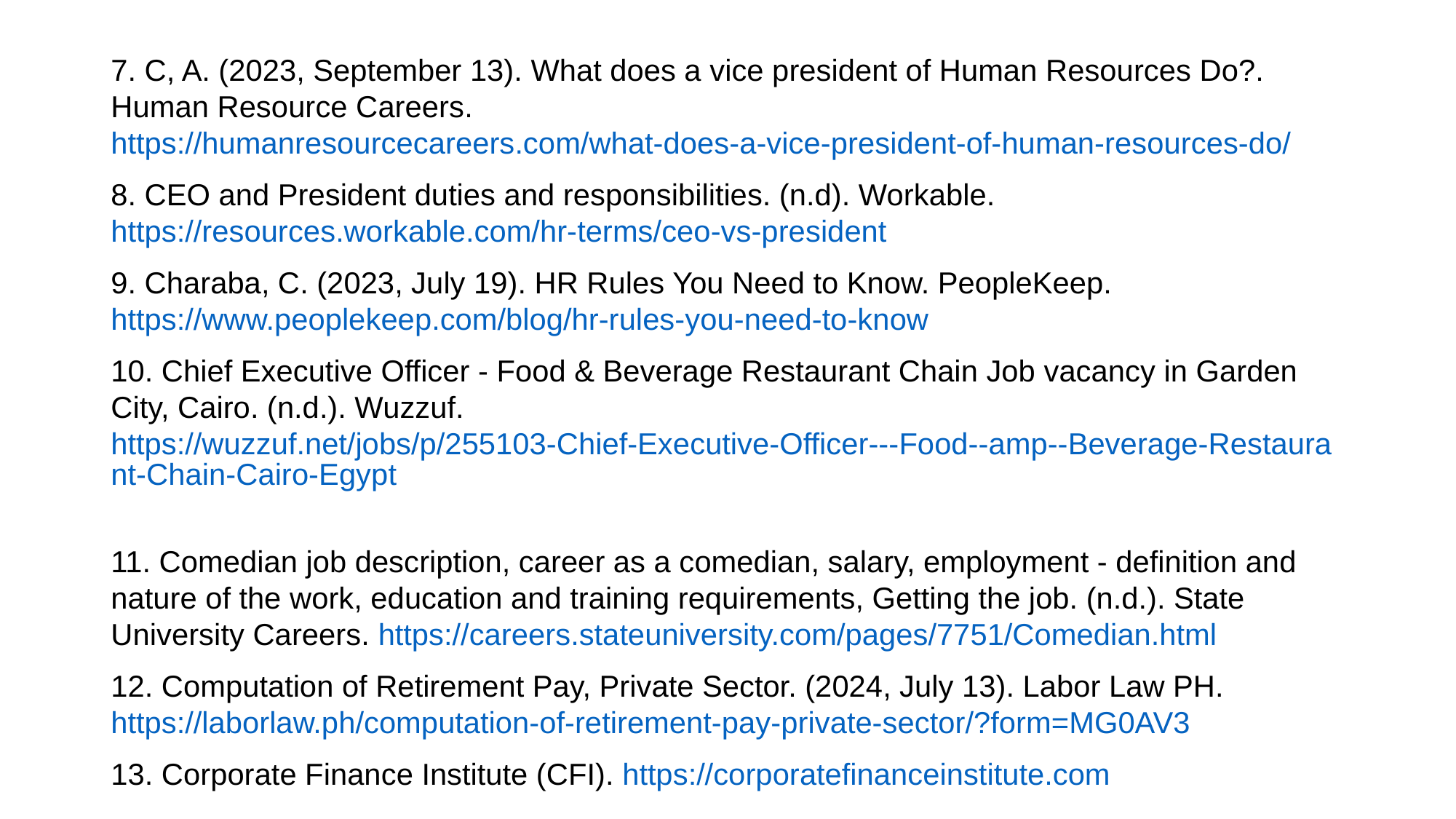

7. C, A. (2023, September 13). What does a vice president of Human Resources Do?. Human Resource Careers. https://humanresourcecareers.com/what-does-a-vice-president-of-human-resources-do/
8. CEO and President duties and responsibilities. (n.d). Workable. https://resources.workable.com/hr-terms/ceo-vs-president
9. Charaba, C. (2023, July 19). HR Rules You Need to Know. PeopleKeep. https://www.peoplekeep.com/blog/hr-rules-you-need-to-know
10. Chief Executive Officer - Food & Beverage Restaurant Chain Job vacancy in Garden City, Cairo. (n.d.). Wuzzuf. https://wuzzuf.net/jobs/p/255103-Chief-Executive-Officer---Food--amp--Beverage-Restaurant-Chain-Cairo-Egypt
11. Comedian job description, career as a comedian, salary, employment - definition and nature of the work, education and training requirements, Getting the job. (n.d.). State University Careers. https://careers.stateuniversity.com/pages/7751/Comedian.html
12. Computation of Retirement Pay, Private Sector. (2024, July 13). Labor Law PH. https://laborlaw.ph/computation-of-retirement-pay-private-sector/?form=MG0AV3
13. Corporate Finance Institute (CFI). https://corporatefinanceinstitute.com